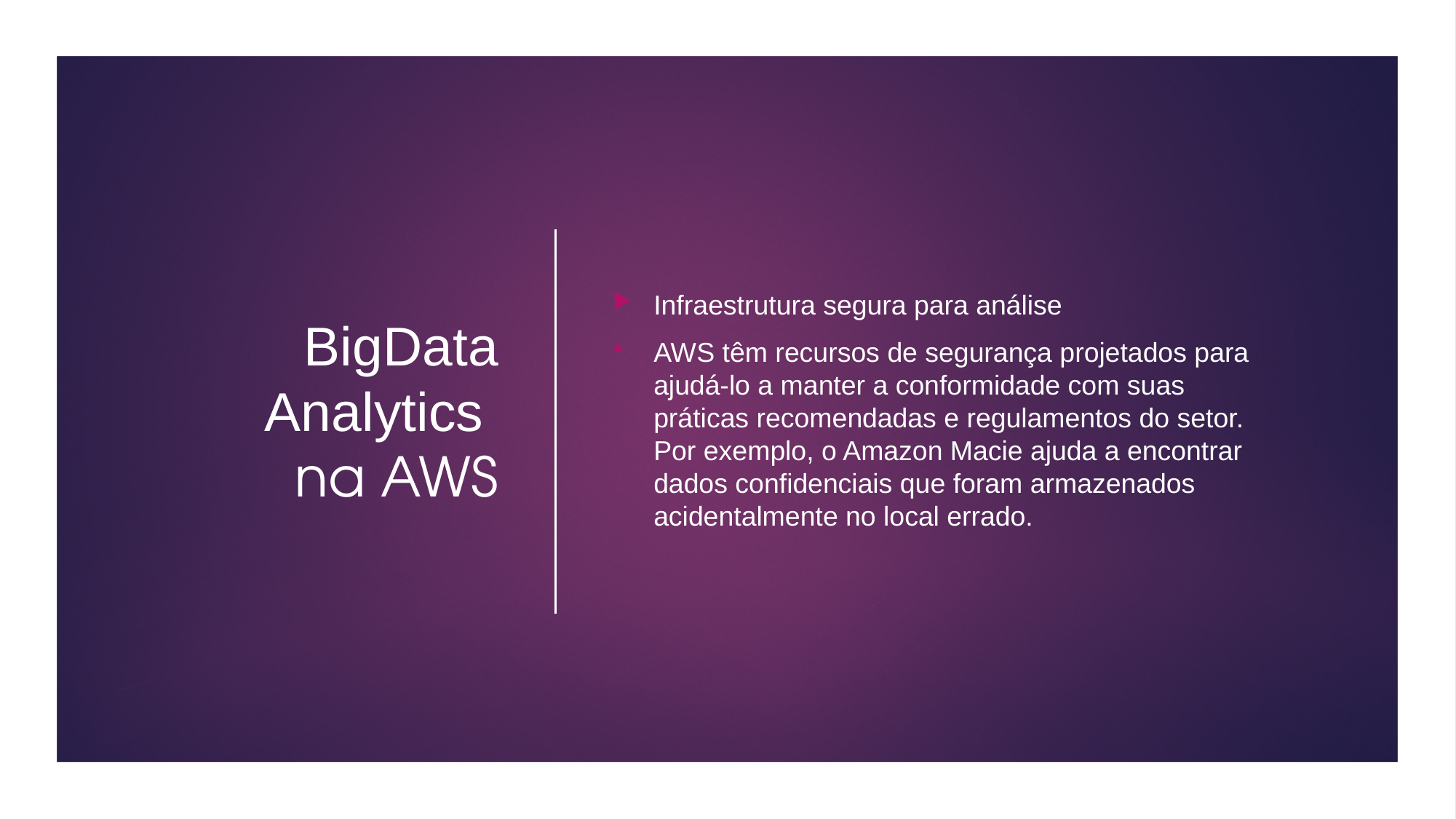

# BigData Analytics na AWS
Infraestrutura segura para análise
AWS têm recursos de segurança projetados para ajudá-lo a manter a conformidade com suas práticas recomendadas e regulamentos do setor. Por exemplo, o Amazon Macie ajuda a encontrar dados confidenciais que foram armazenados acidentalmente no local errado.